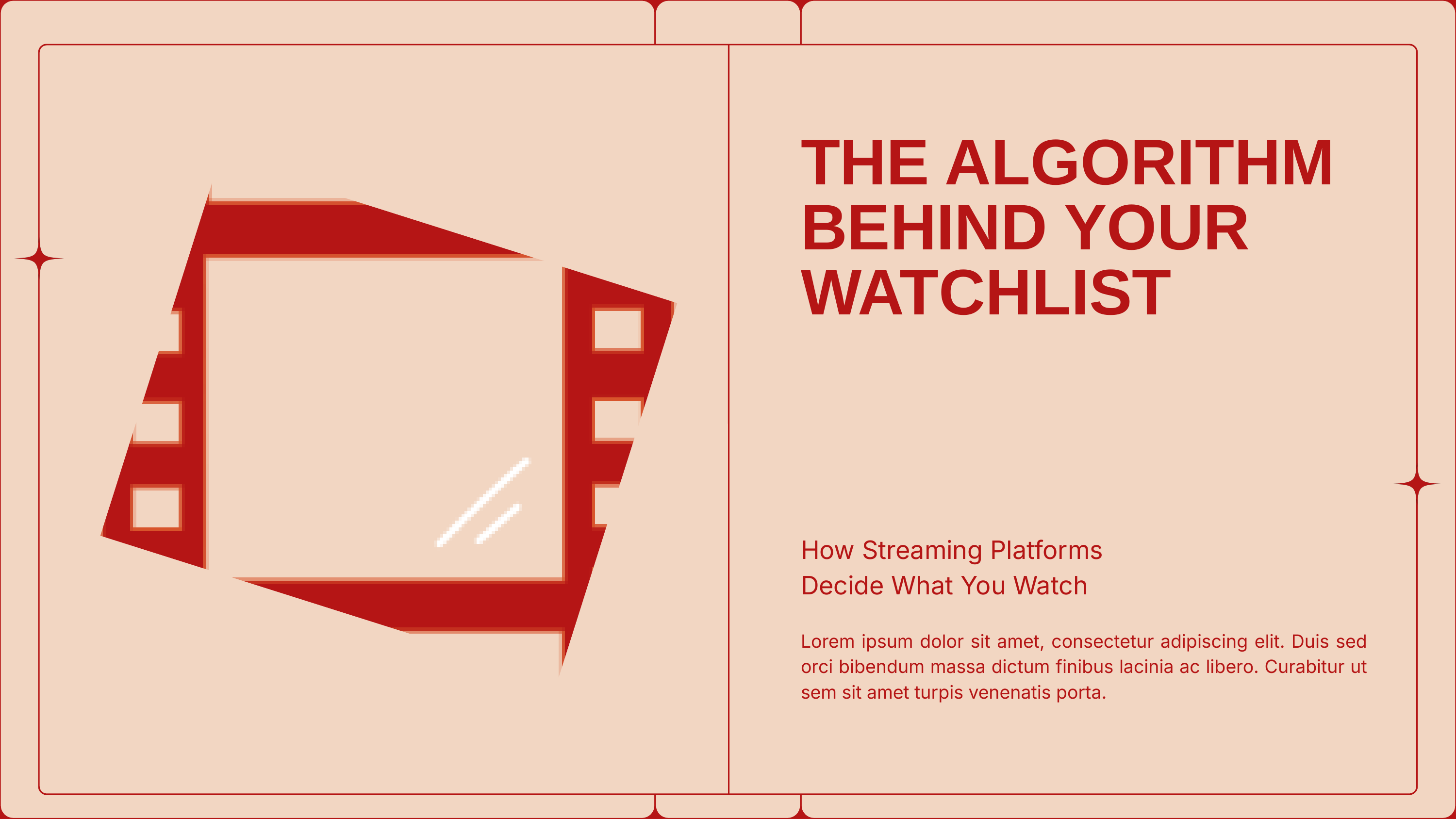

THE ALGORITHM BEHIND YOUR WATCHLIST

How Streaming Platforms Decide What You Watch
Lorem ipsum dolor sit amet, consectetur adipiscing elit. Duis sed orci bibendum massa dictum finibus lacinia ac libero. Curabitur ut sem sit amet turpis venenatis porta.